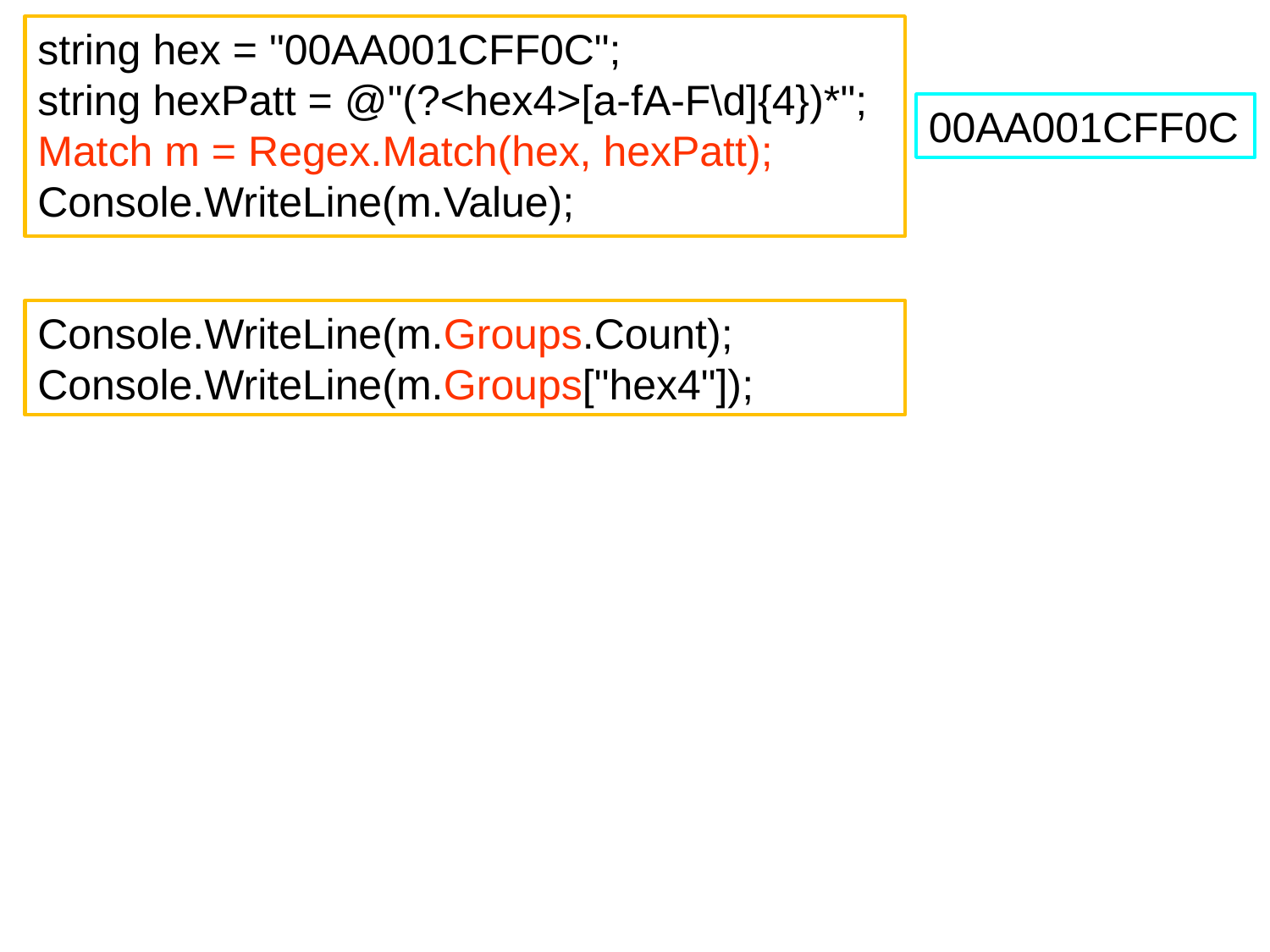

string hex = "00AA001CFF0C";
string hexPatt = @"(?<hex4>[a-fA-F\d]{4})*";
Match m = Regex.Match(hex, hexPatt);
Console.WriteLine(m.Value);
00AA001CFF0C
Console.WriteLine(m.Groups.Count);
Console.WriteLine(m.Groups["hex4"]);